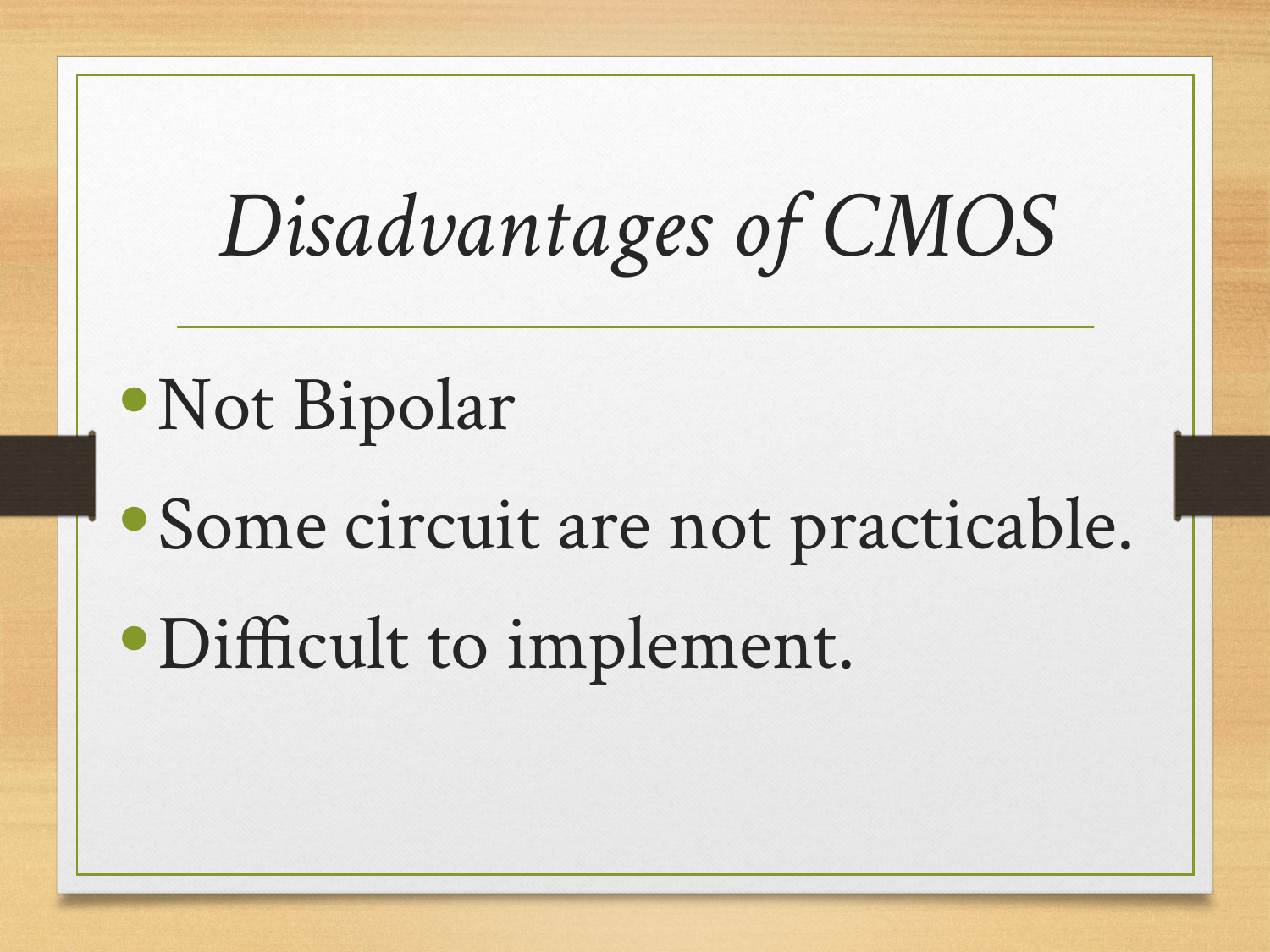

# Disadvantages of cmos
Not Bipolar
Some circuit are not practicable.
Difficult to implement.